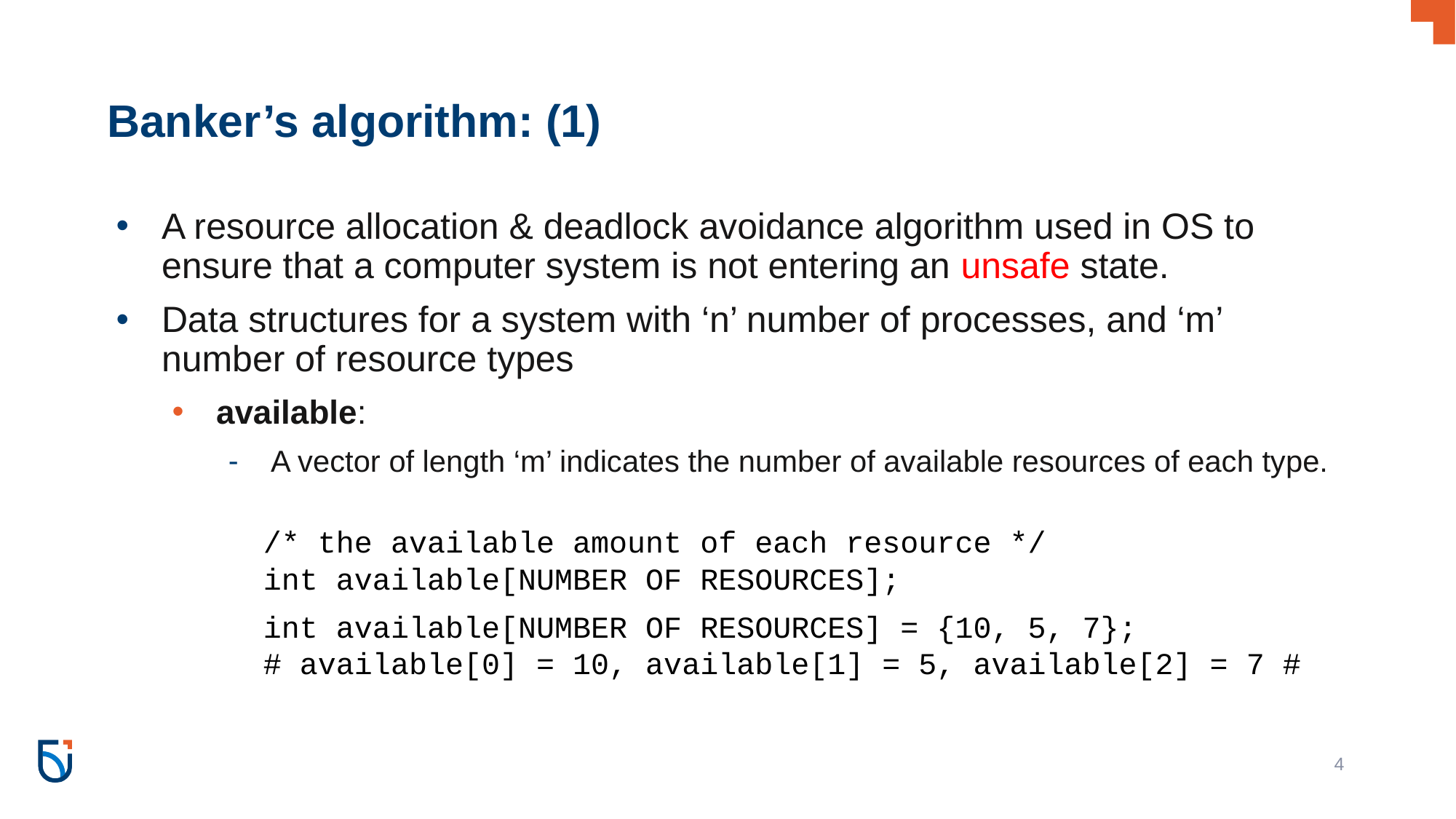

# Banker’s algorithm: (1)
A resource allocation & deadlock avoidance algorithm used in OS to ensure that a computer system is not entering an unsafe state.
Data structures for a system with ‘n’ number of processes, and ‘m’ number of resource types
available:
A vector of length ‘m’ indicates the number of available resources of each type.
/* the available amount of each resource */
int available[NUMBER OF RESOURCES];
int available[NUMBER OF RESOURCES] = {10, 5, 7};
# available[0] = 10, available[1] = 5, available[2] = 7 #
4